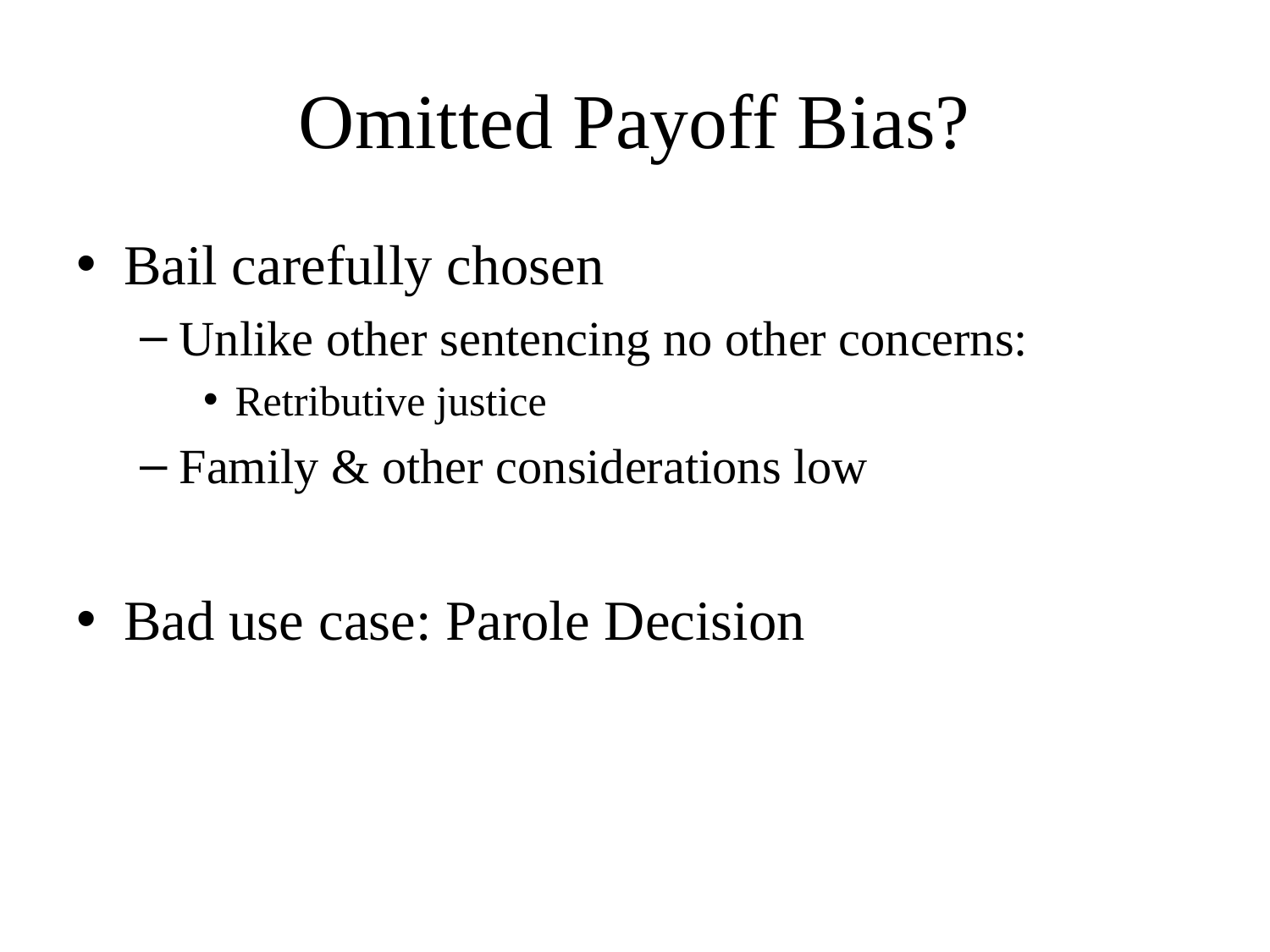

# Omitted Payoff Bias?
Bail carefully chosen
Unlike other sentencing no other concerns:
Retributive justice
Family & other considerations low

Bad use case: Parole Decision